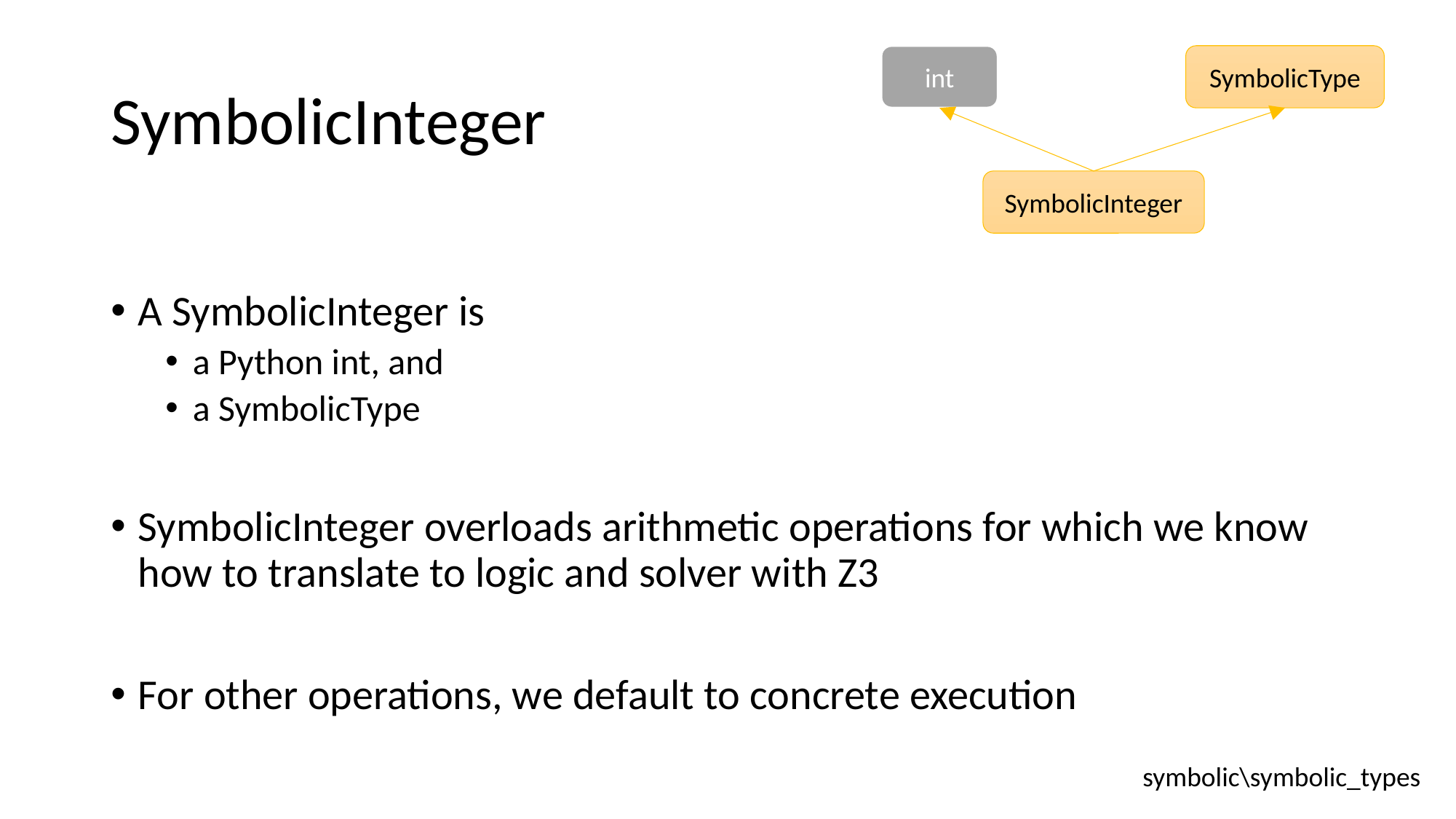

# SymbolicInteger
int
SymbolicType
SymbolicInteger

A SymbolicInteger is
a Python int, and
a SymbolicType

SymbolicInteger overloads arithmetic operations for which we know how to translate to logic and solver with Z3

For other operations, we default to concrete execution

symbolic\symbolic_types